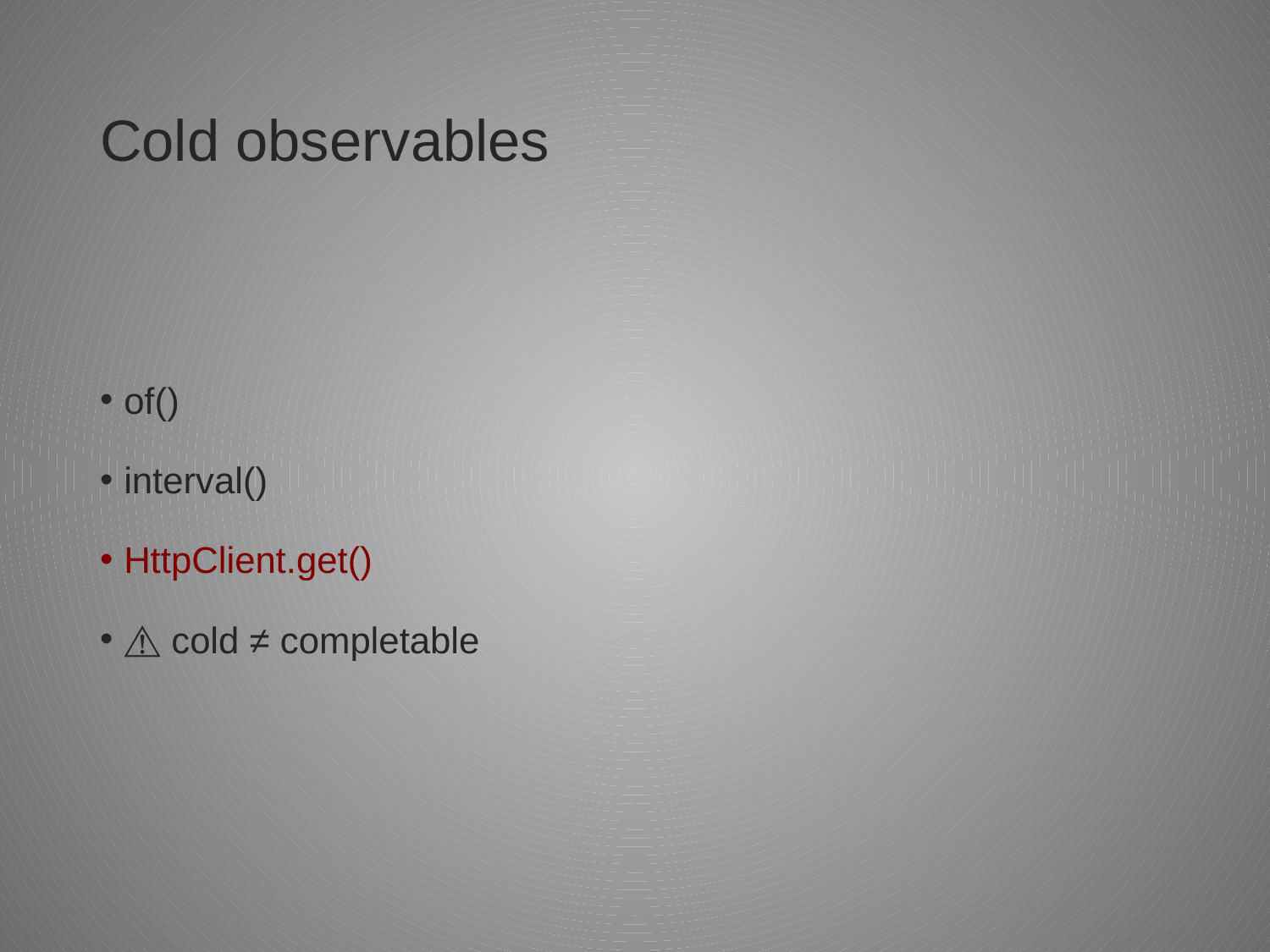

# Cold observables
of()
interval()
HttpClient.get()
⚠ cold ≠ completable